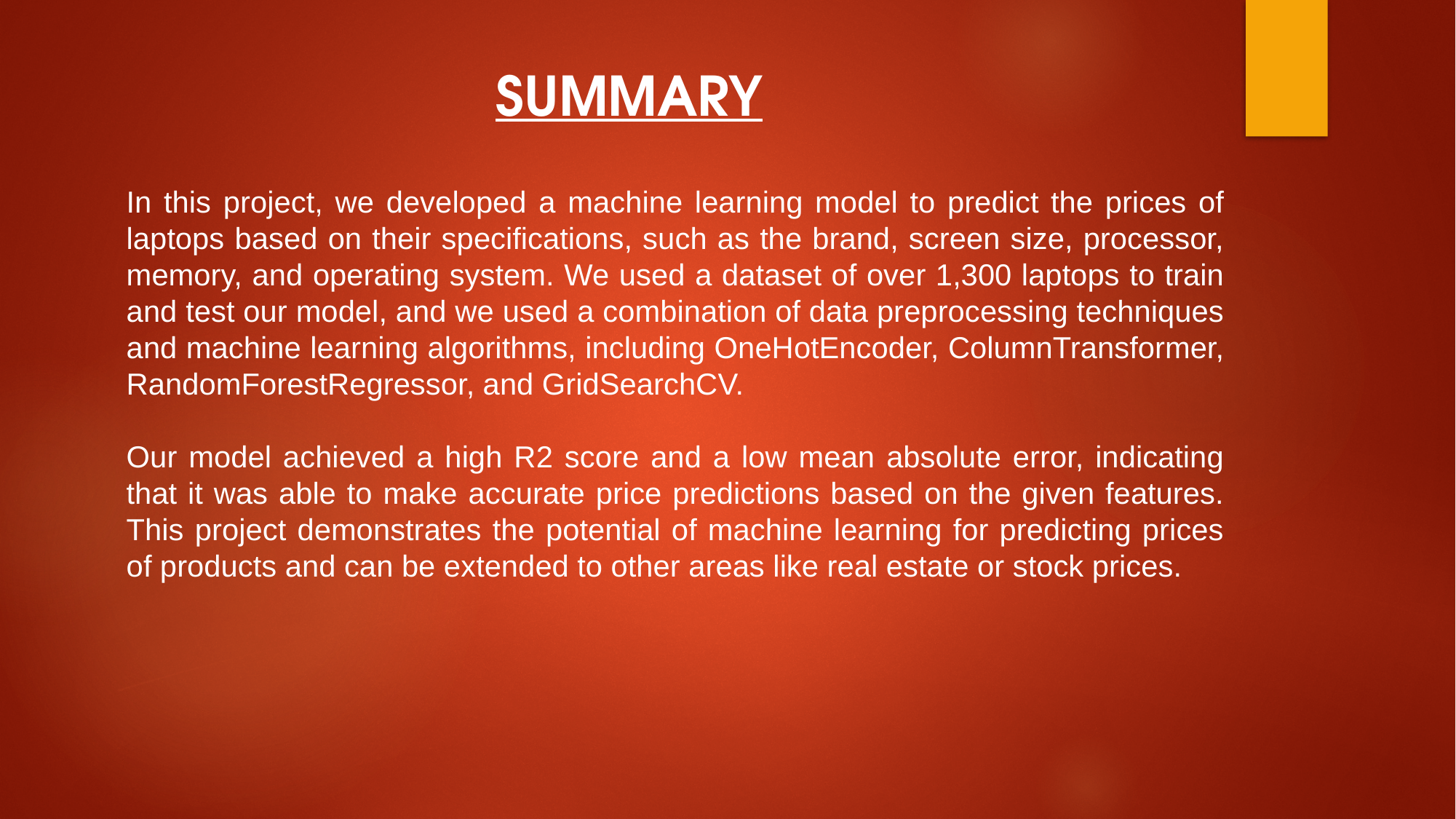

SUMMARY
In this project, we developed a machine learning model to predict the prices of laptops based on their specifications, such as the brand, screen size, processor, memory, and operating system. We used a dataset of over 1,300 laptops to train and test our model, and we used a combination of data preprocessing techniques and machine learning algorithms, including OneHotEncoder, ColumnTransformer, RandomForestRegressor, and GridSearchCV.

Our model achieved a high R2 score and a low mean absolute error, indicating that it was able to make accurate price predictions based on the given features. This project demonstrates the potential of machine learning for predicting prices of products and can be extended to other areas like real estate or stock prices.